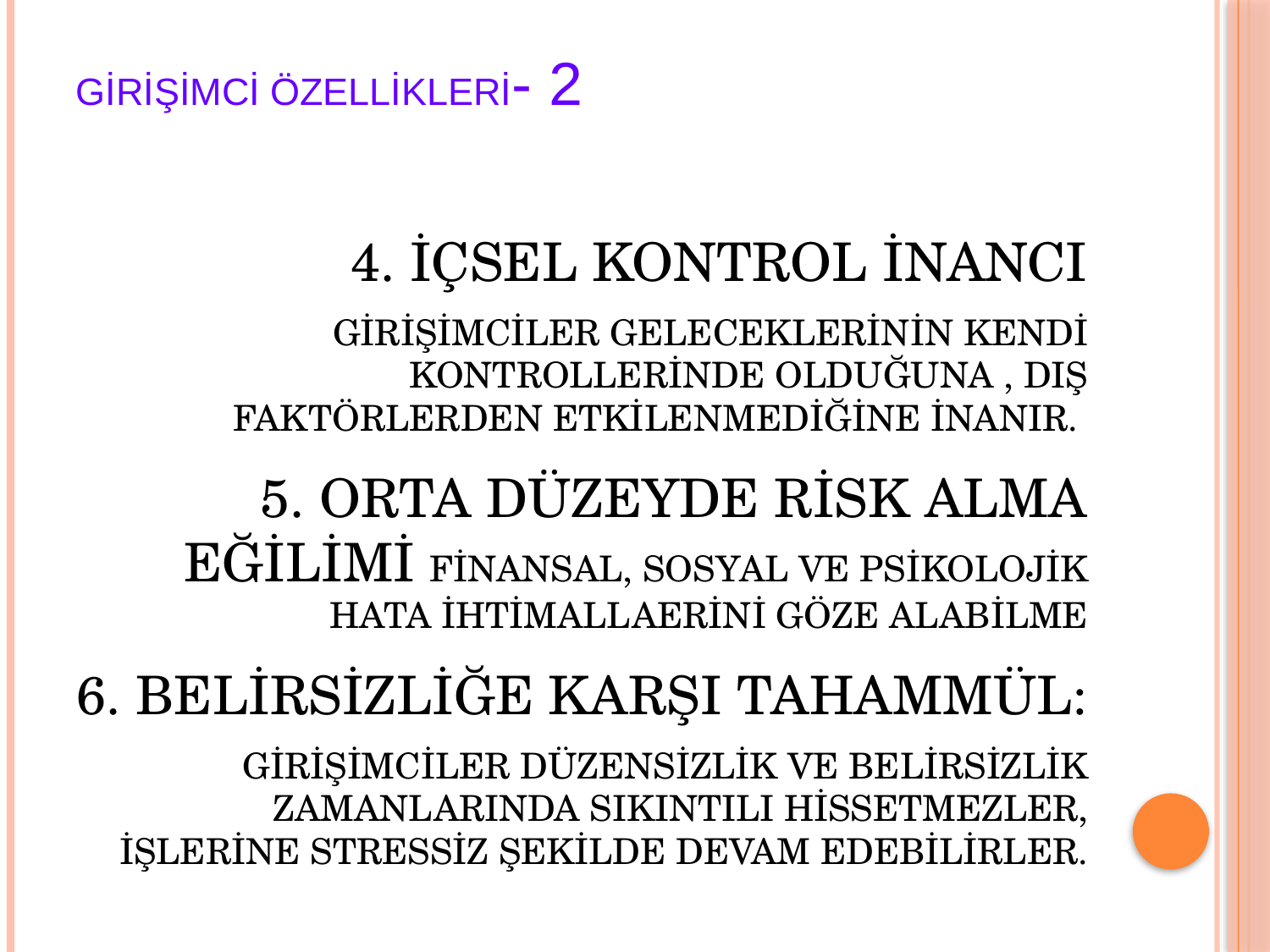

# GİRİŞİMCİ ÖZELLİKLERİ- 2
4. İÇSEL KONTROL İNANCI
GİRİŞİMCİLER GELECEKLERİNİN KENDİ KONTROLLERİNDE OLDUĞUNA , DIŞ FAKTÖRLERDEN ETKİLENMEDİĞİNE İNANIR.
5. ORTA DÜZEYDE RİSK ALMA EĞİLİMİ FİNANSAL, SOSYAL VE PSİKOLOJİK HATA İHTİMALLAERİNİ GÖZE ALABİLME
6. BELİRSİZLİĞE KARŞI TAHAMMÜL:
GİRİŞİMCİLER DÜZENSİZLİK VE BELİRSİZLİK ZAMANLARINDA SIKINTILI HİSSETMEZLER, İŞLERİNE STRESSİZ ŞEKİLDE DEVAM EDEBİLİRLER.